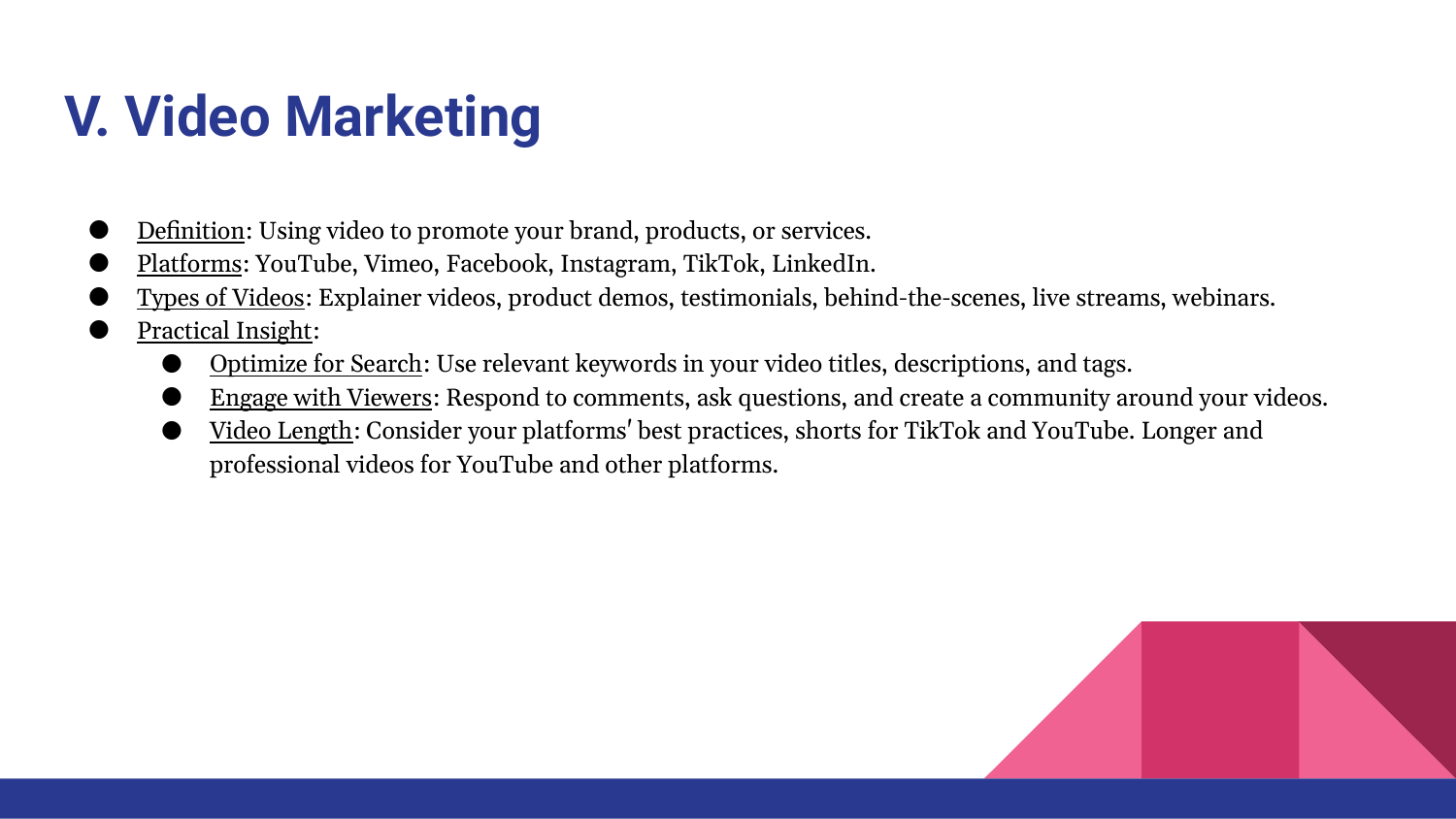

# V. Video Marketing
Definition: Using video to promote your brand, products, or services.
Platforms: YouTube, Vimeo, Facebook, Instagram, TikTok, LinkedIn.
Types of Videos: Explainer videos, product demos, testimonials, behind-the-scenes, live streams, webinars.
Practical Insight:
Optimize for Search: Use relevant keywords in your video titles, descriptions, and tags.
Engage with Viewers: Respond to comments, ask questions, and create a community around your videos.
Video Length: Consider your platforms' best practices, shorts for TikTok and YouTube. Longer and professional videos for YouTube and other platforms.